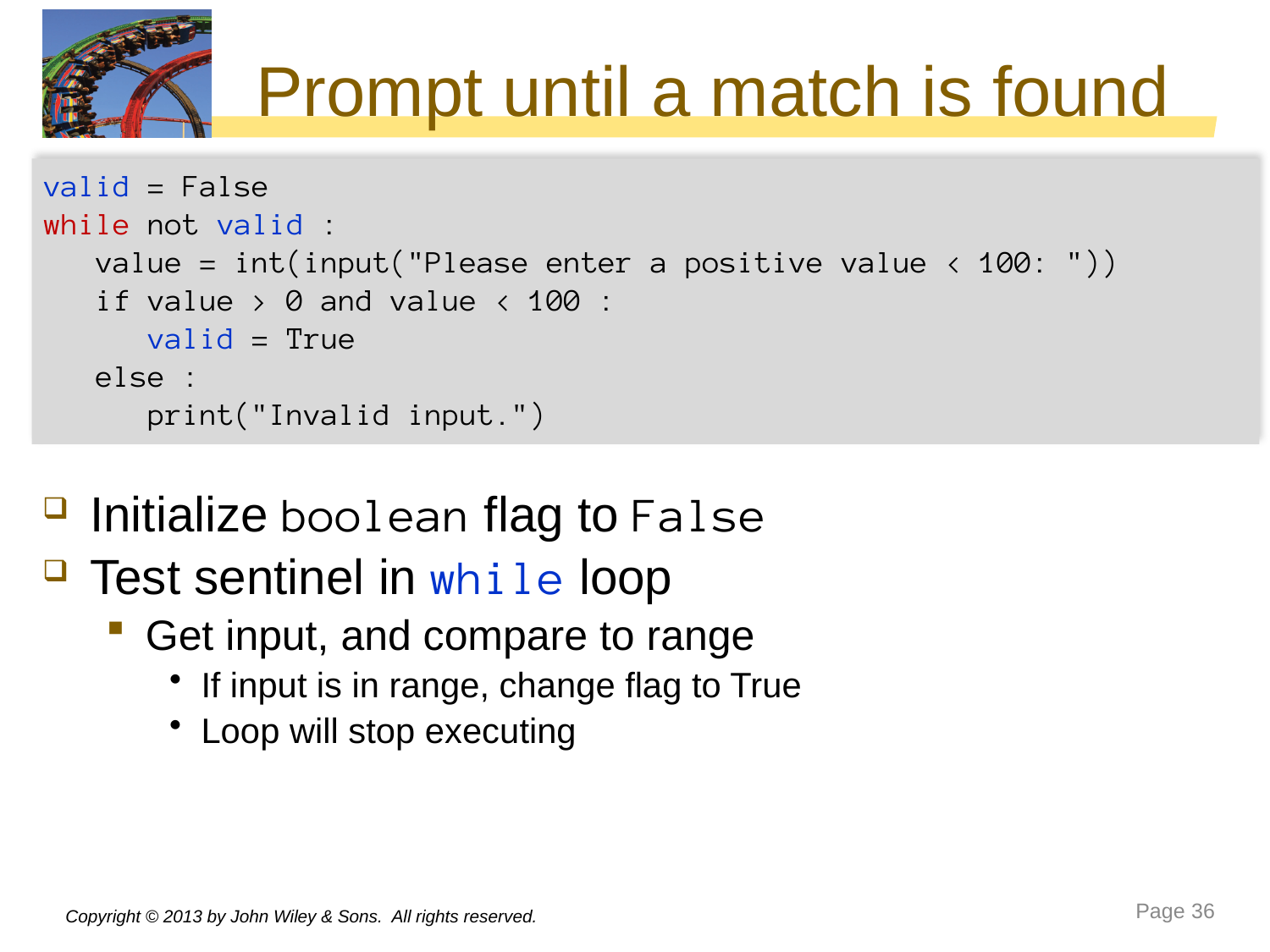

# Prompt until a match is found
valid = False
while not valid :
   value = int(input("Please enter a positive value < 100: "))
   if value > 0 and value < 100 :
      valid = True
   else :
      print("Invalid input.")
Initialize boolean flag to False
Test sentinel in while loop
Get input, and compare to range
If input is in range, change flag to True
Loop will stop executing

Copyright © 2013 by John Wiley & Sons.  All rights reserved.
Page 36